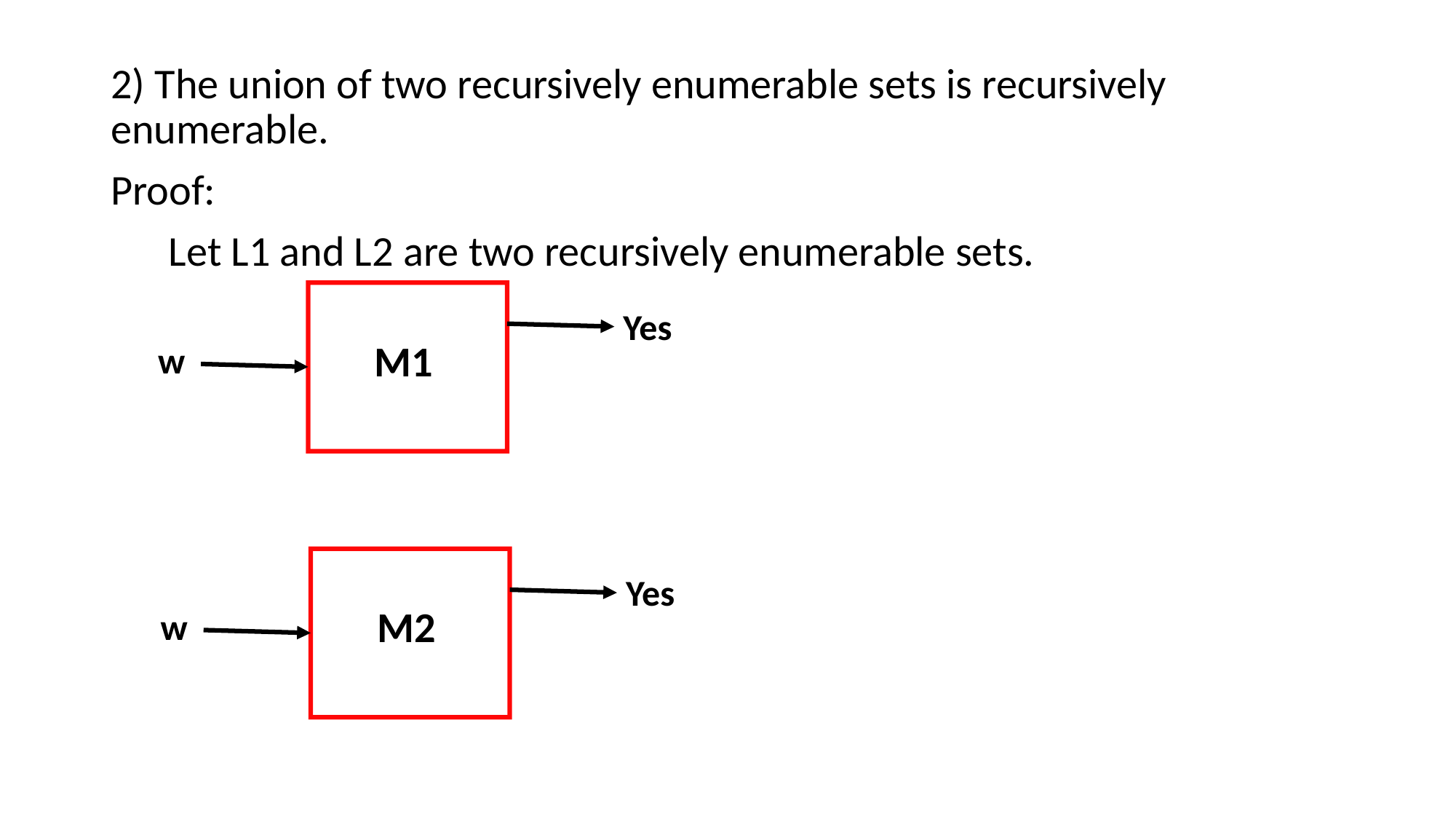

2) The union of two recursively enumerable sets is recursively enumerable.
Proof:
      Let L1 and L2 are two recursively enumerable sets.

Yes
M1
w

Yes
M2
w